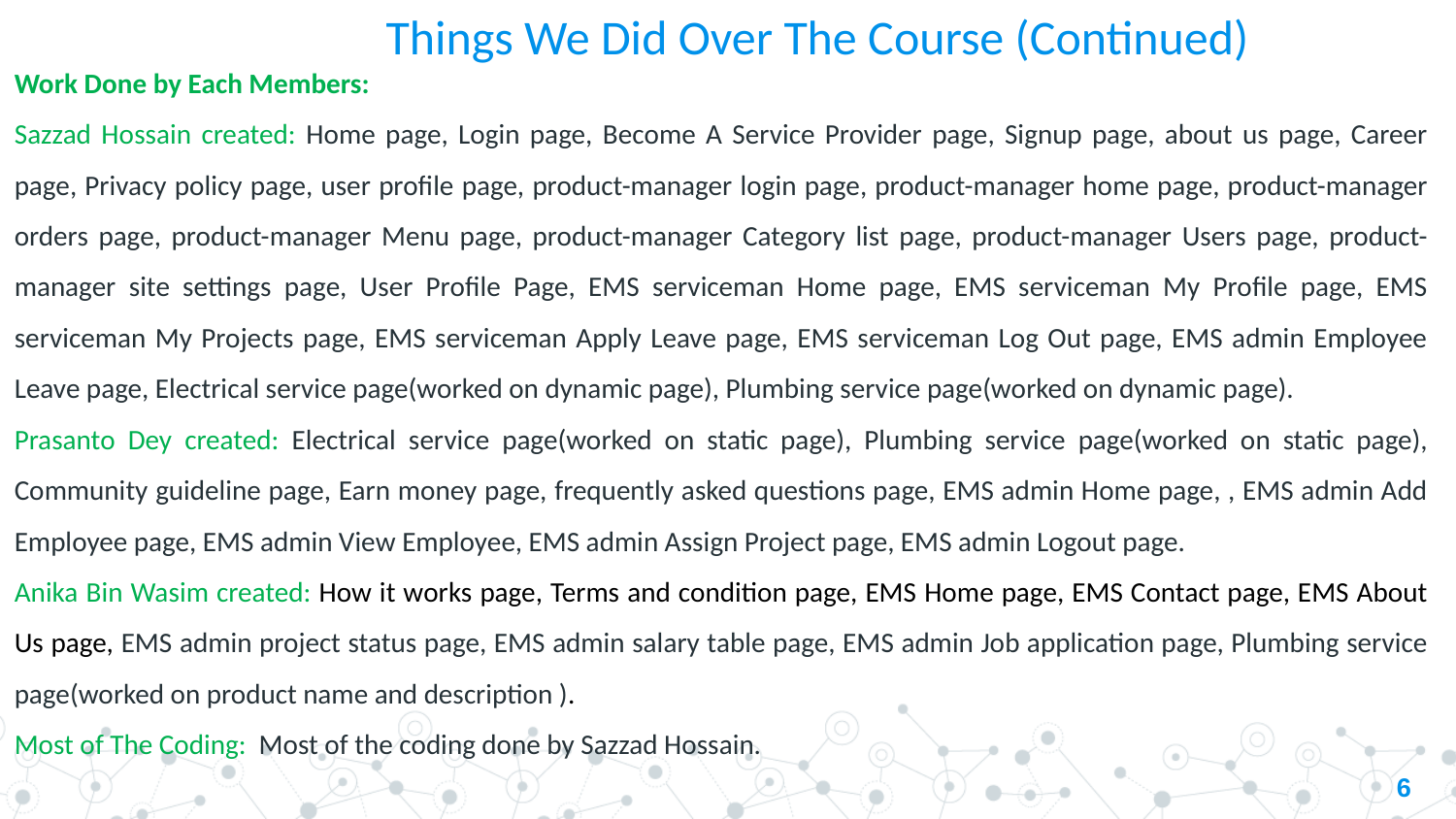

# Things We Did Over The Course (Continued)
Work Done by Each Members:
Sazzad Hossain created: Home page, Login page, Become A Service Provider page, Signup page, about us page, Career page, Privacy policy page, user profile page, product-manager login page, product-manager home page, product-manager orders page, product-manager Menu page, product-manager Category list page, product-manager Users page, product-manager site settings page, User Profile Page, EMS serviceman Home page, EMS serviceman My Profile page, EMS serviceman My Projects page, EMS serviceman Apply Leave page, EMS serviceman Log Out page, EMS admin Employee Leave page, Electrical service page(worked on dynamic page), Plumbing service page(worked on dynamic page).
Prasanto Dey created: Electrical service page(worked on static page), Plumbing service page(worked on static page), Community guideline page, Earn money page, frequently asked questions page, EMS admin Home page, , EMS admin Add Employee page, EMS admin View Employee, EMS admin Assign Project page, EMS admin Logout page.
Anika Bin Wasim created: How it works page, Terms and condition page, EMS Home page, EMS Contact page, EMS About Us page, EMS admin project status page, EMS admin salary table page, EMS admin Job application page, Plumbing service page(worked on product name and description ).
Most of The Coding:  Most of the coding done by Sazzad Hossain.
6